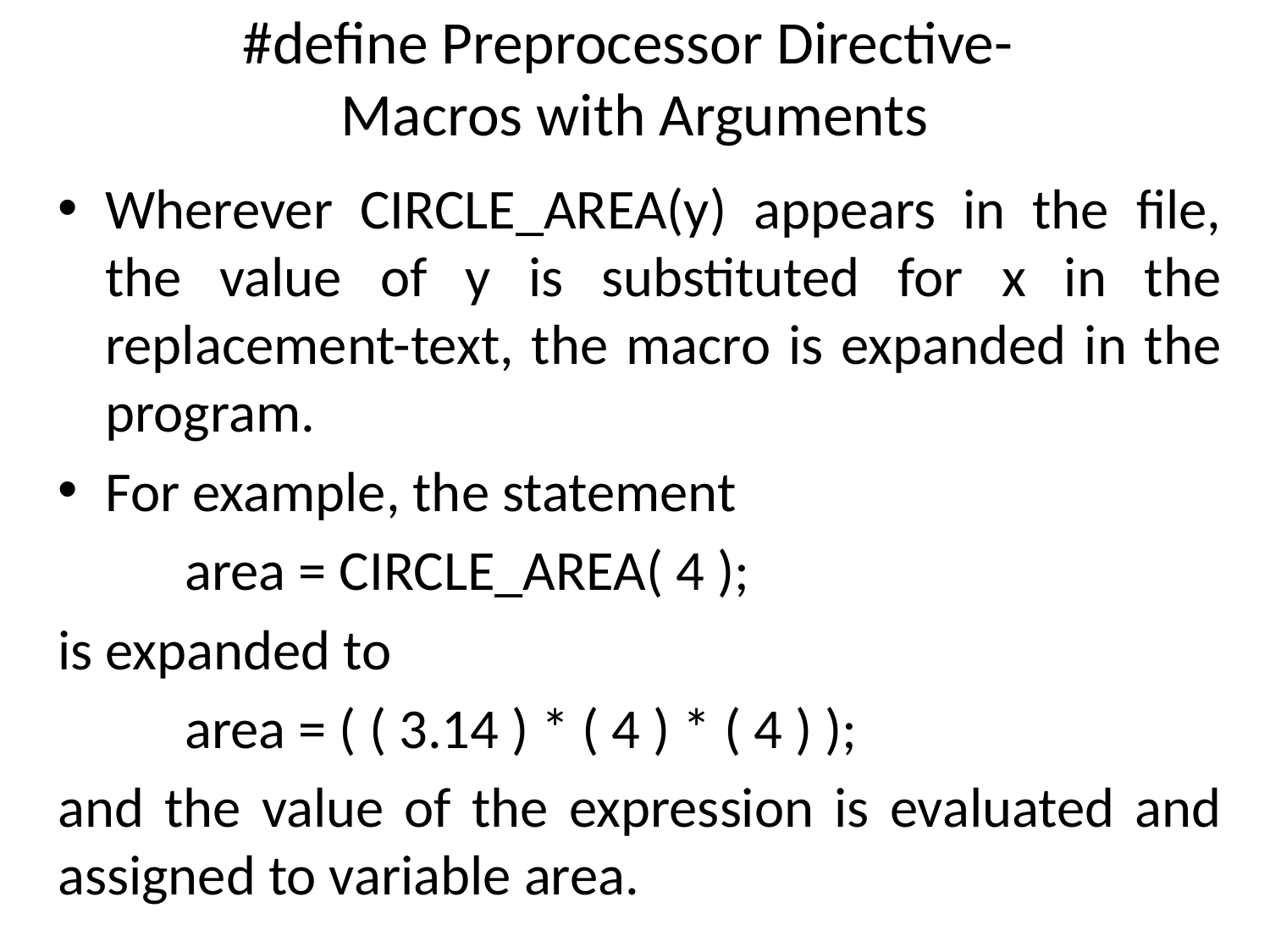

# #define Preprocessor Directive- Macros with Arguments
Wherever CIRCLE_AREA(y) appears in the file, the value of y is substituted for x in the replacement-text, the macro is expanded in the program.
For example, the statement
	area = CIRCLE_AREA( 4 );
is expanded to
	area = ( ( 3.14 ) * ( 4 ) * ( 4 ) );
and the value of the expression is evaluated and assigned to variable area.